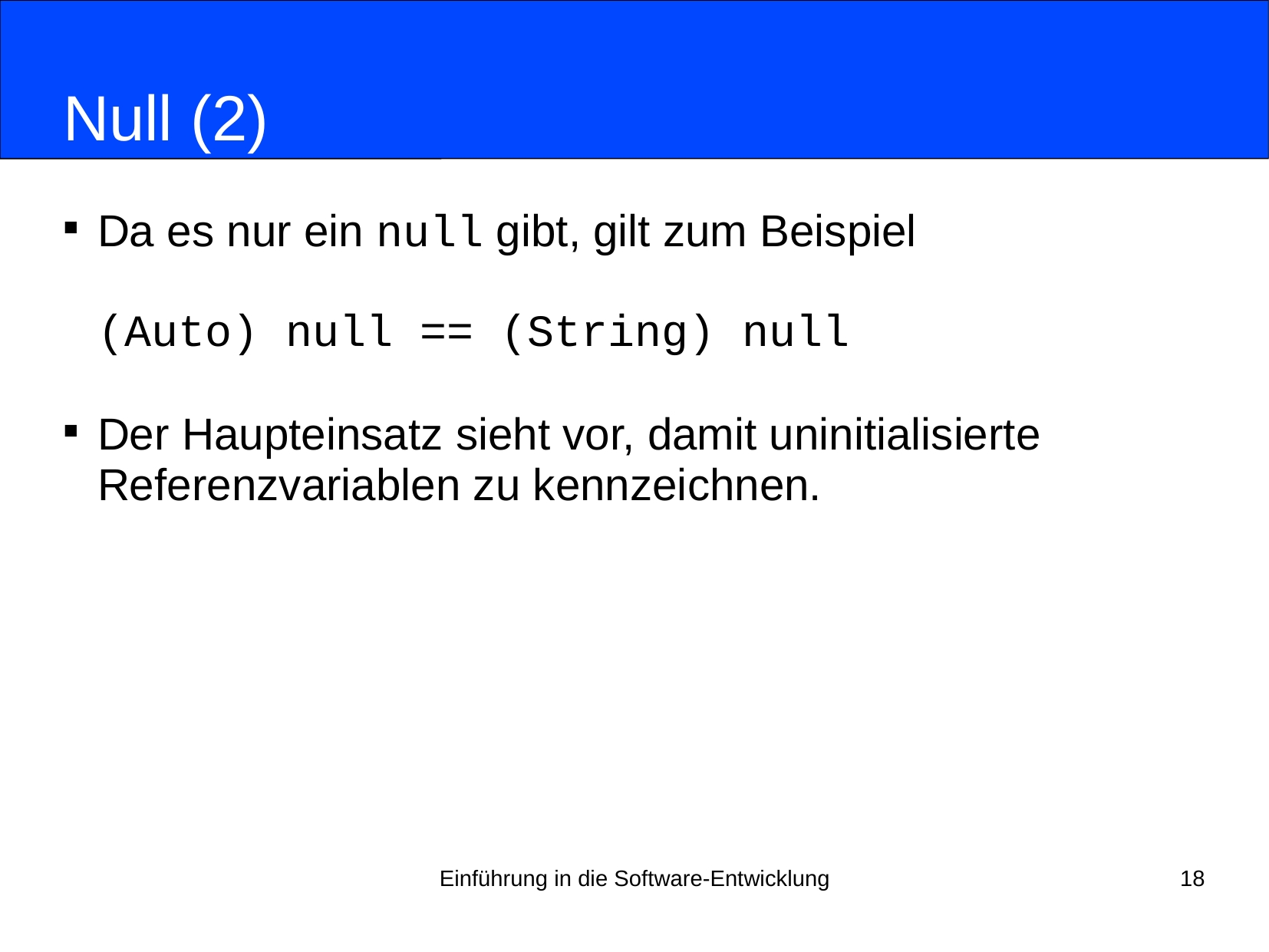

# Null (2)
Da es nur ein null gibt, gilt zum Beispiel
(Auto) null == (String) null
Der Haupteinsatz sieht vor, damit uninitialisierte Referenzvariablen zu kennzeichnen.

Einführung in die Software-Entwicklung
18